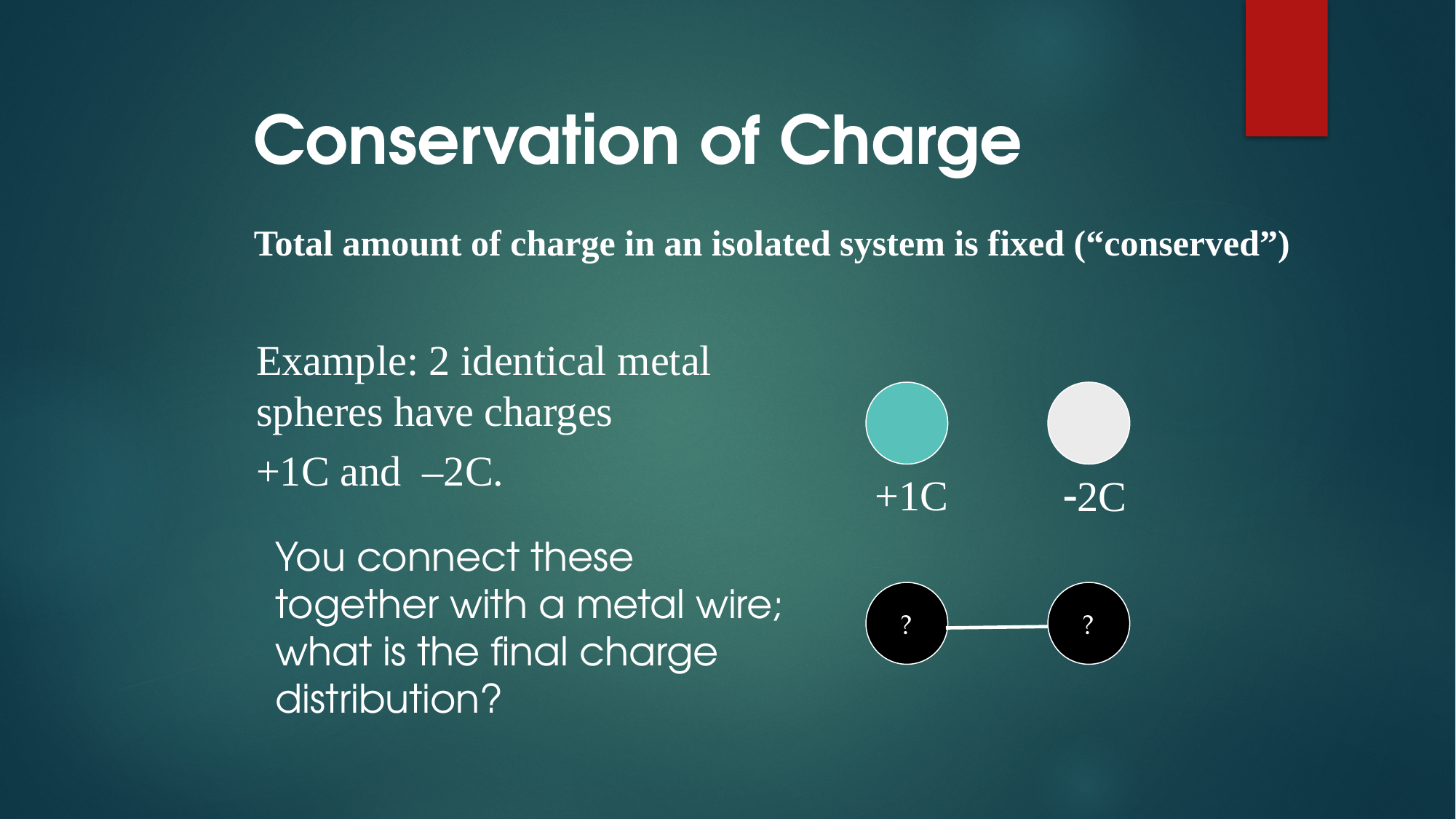

# Conservation of Charge
Total amount of charge in an isolated system is fixed (“conserved”)

Example: 2 identical metal spheres have charges
+1C and  –2C.

+1C
−2C
You connect these together with a metal wire; what is the final charge distribution?
?
?